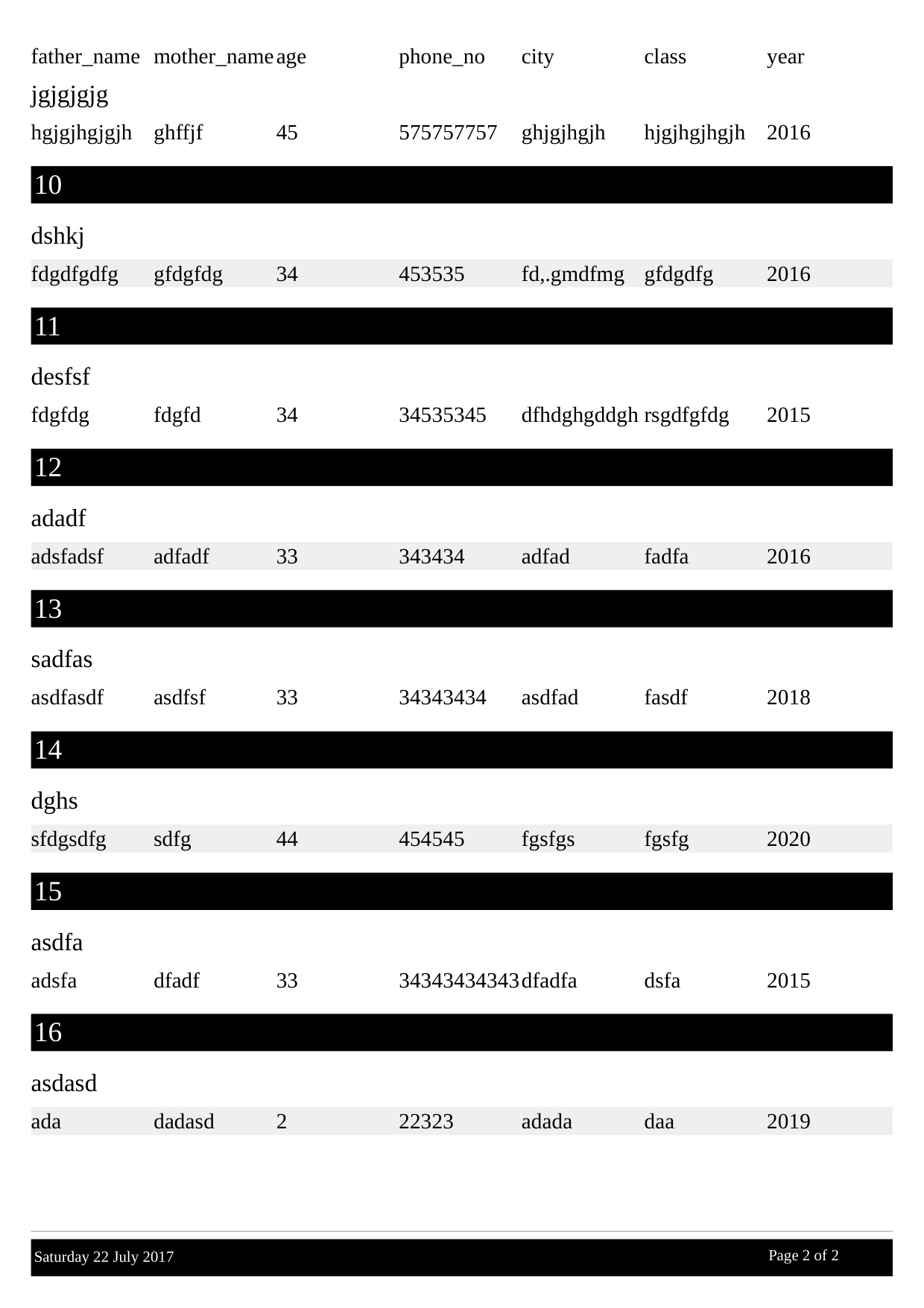

father_name
mother_name
age
phone_no
city
class
year
jgjgjgjg

hgjgjhgjgjh
ghffjf
45
575757757
ghjgjhgjh
hjgjhgjhgjh
2016

10
dshkj

fdgdfgdfg
gfdgfdg
34
453535
fd,.gmdfmg
gfdgdfg
2016

11
desfsf

fdgfdg
fdgfd
34
34535345
dfhdghgddgh
rsgdfgfdg
2015

12
adadf

adsfadsf
adfadf
33
343434
adfad
fadfa
2016

13
sadfas

asdfasdf
asdfsf
33
34343434
asdfad
fasdf
2018

14
dghs

sfdgsdfg
sdfg
44
454545
fgsfgs
fgsfg
2020

15
asdfa

adsfa
dfadf
33
34343434343
dfadfa
dsfa
2015

16
asdasd

ada
dadasd
2
22323
adada
daa
2019

Page 2 of
 2
Saturday 22 July 2017